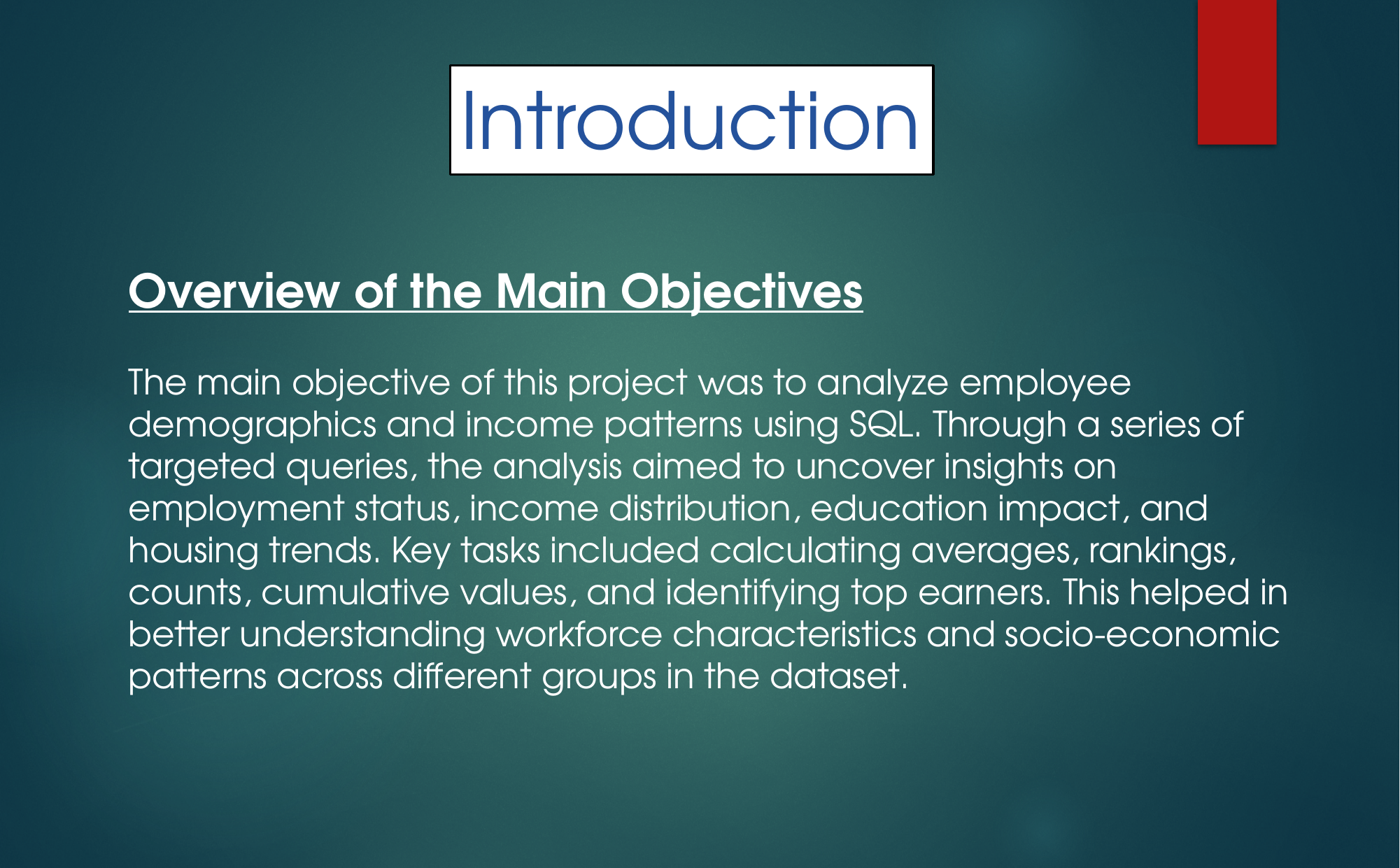

# Introduction
Overview of the Main Objectives

The main objective of this project was to analyze employee demographics and income patterns using SQL. Through a series of targeted queries, the analysis aimed to uncover insights on employment status, income distribution, education impact, and housing trends. Key tasks included calculating averages, rankings, counts, cumulative values, and identifying top earners. This helped in better understanding workforce characteristics and socio-economic patterns across different groups in the dataset.